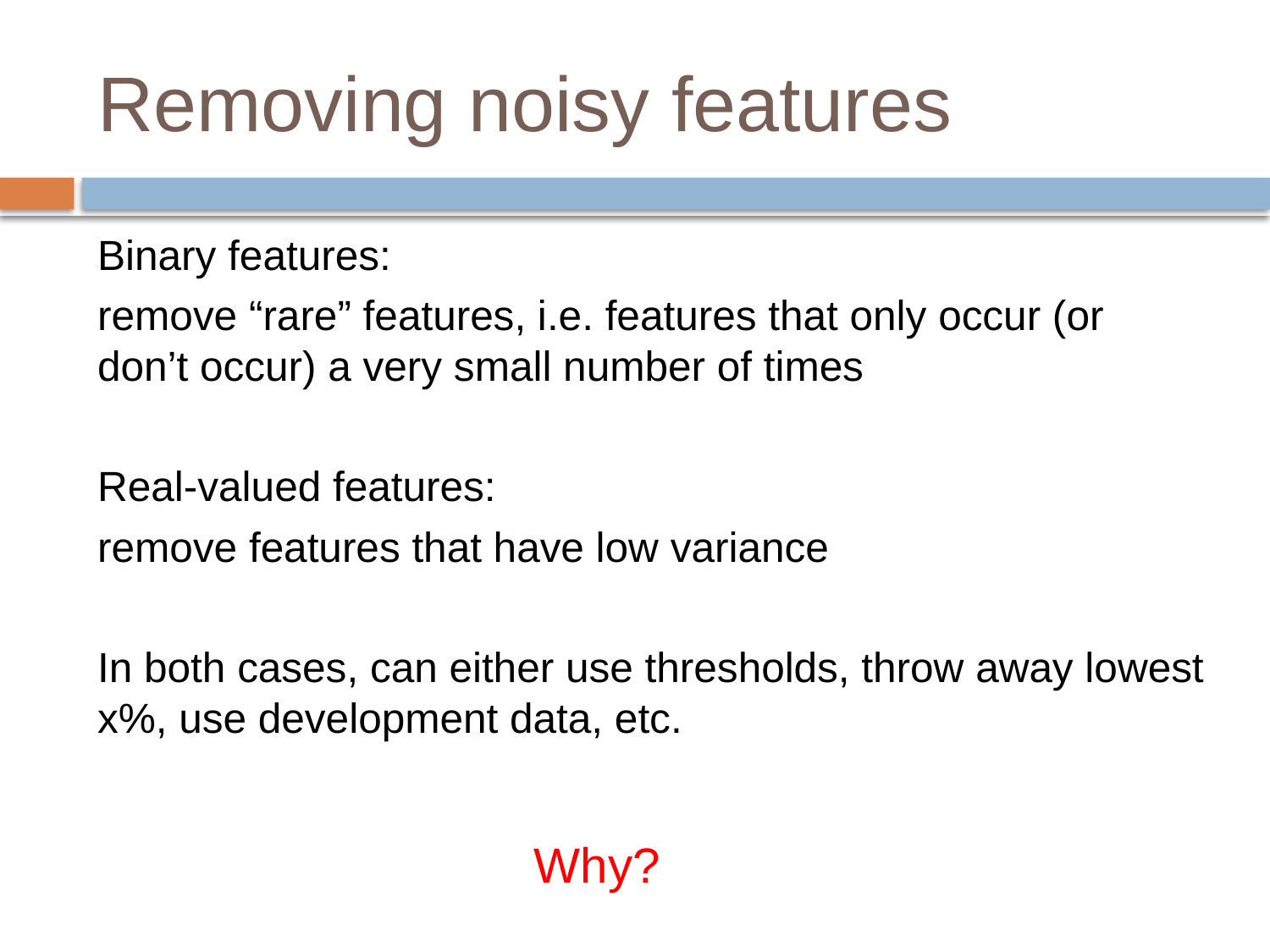

# Removing noisy features
Binary features:
remove “rare” features, i.e. features that only occur (or don’t occur) a very small number of times

Real-valued features:
remove features that have low variance

In both cases, can either use thresholds, throw away lowest x%, use development data, etc.
Why?